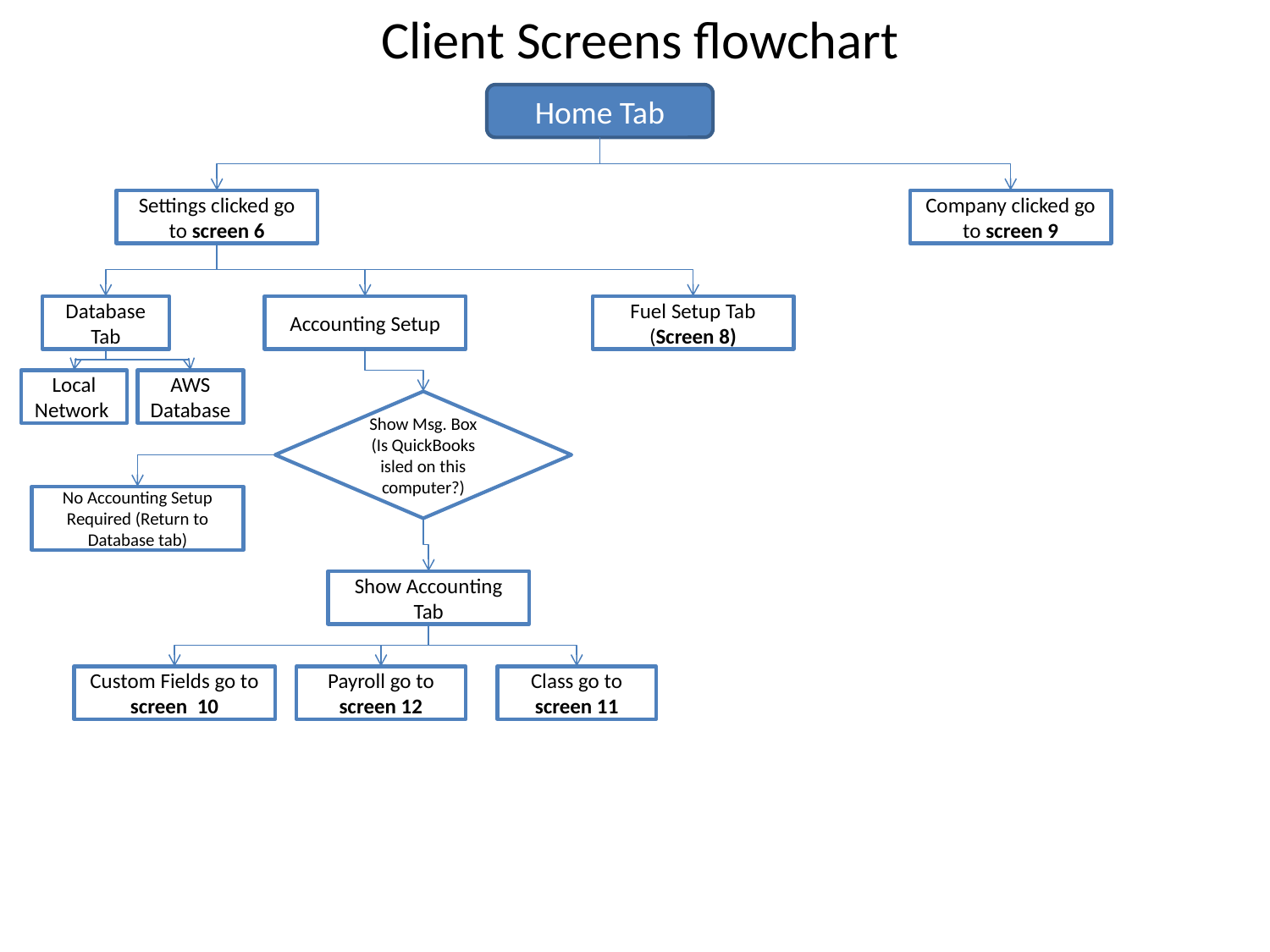

Client Screens flowchart
Home Tab
Settings clicked go to screen 6
Company clicked go to screen 9
Database Tab
Accounting Setup
Fuel Setup Tab (Screen 8)
Local Network
AWS Database
Show Msg. Box (Is QuickBooks isled on this computer?)
No Accounting Setup Required (Return to Database tab)
Show Accounting Tab
Custom Fields go to screen  10
Payroll go to screen 12
Class go to screen 11